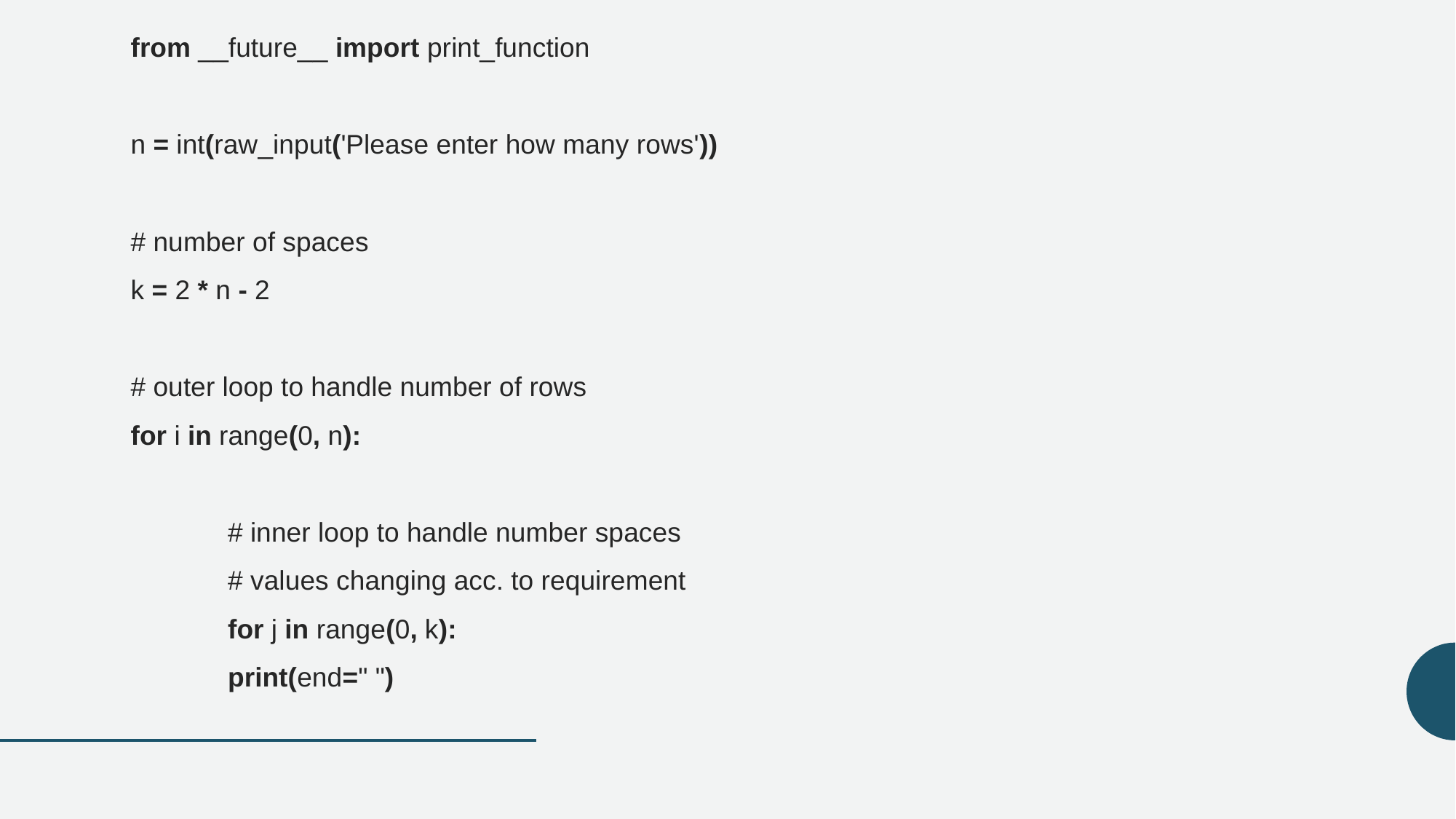

from __future__ import print_function

n = int(raw_input('Please enter how many rows'))

# number of spaces
k = 2 * n - 2

# outer loop to handle number of rows
for i in range(0, n):

	# inner loop to handle number spaces
	# values changing acc. to requirement
	for j in range(0, k):
		print(end=" ")